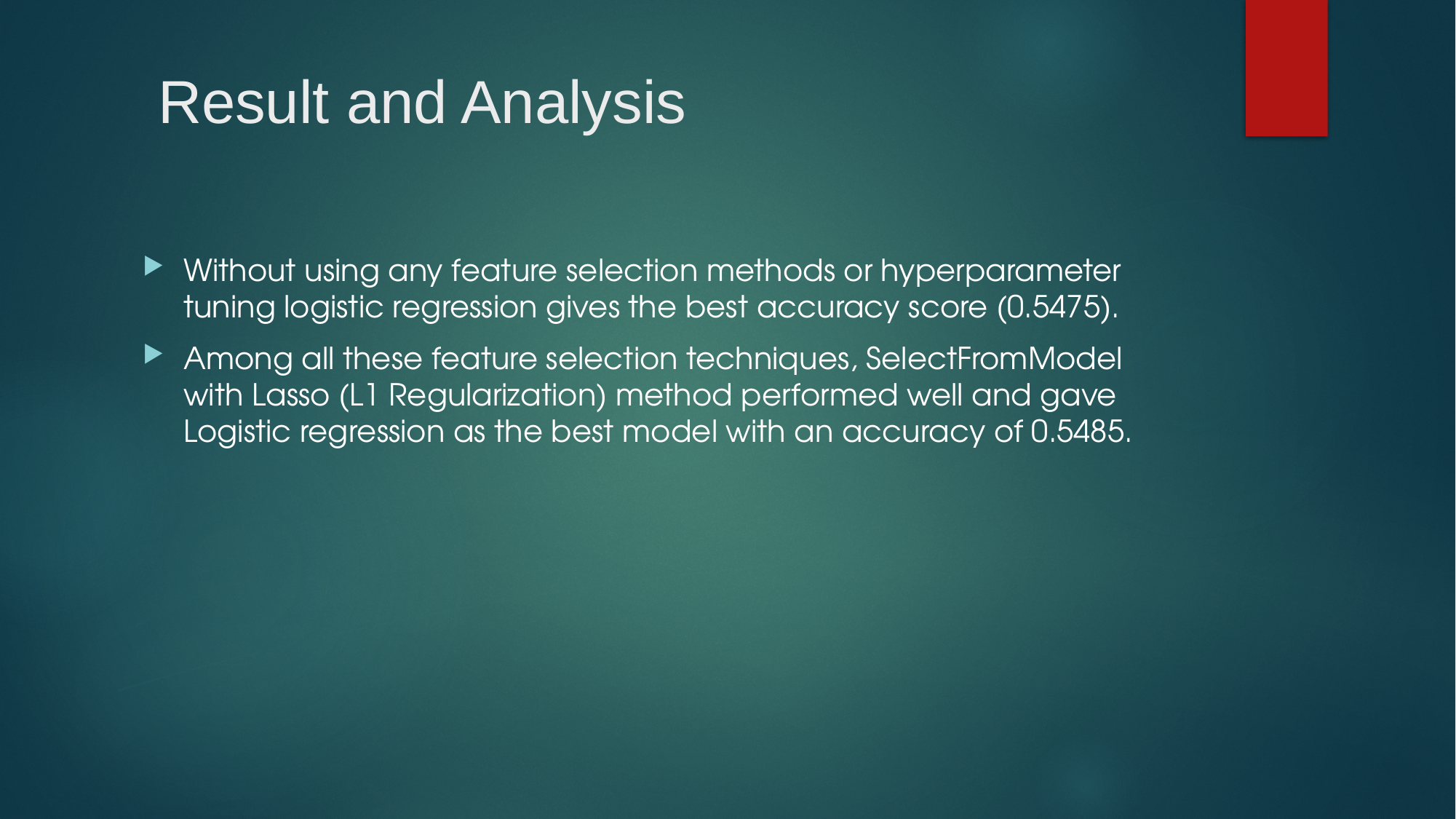

# Result and Analysis
Without using any feature selection methods or hyperparameter tuning logistic regression gives the best accuracy score (0.5475).
Among all these feature selection techniques, SelectFromModel with Lasso (L1 Regularization) method performed well and gave Logistic regression as the best model with an accuracy of 0.5485.